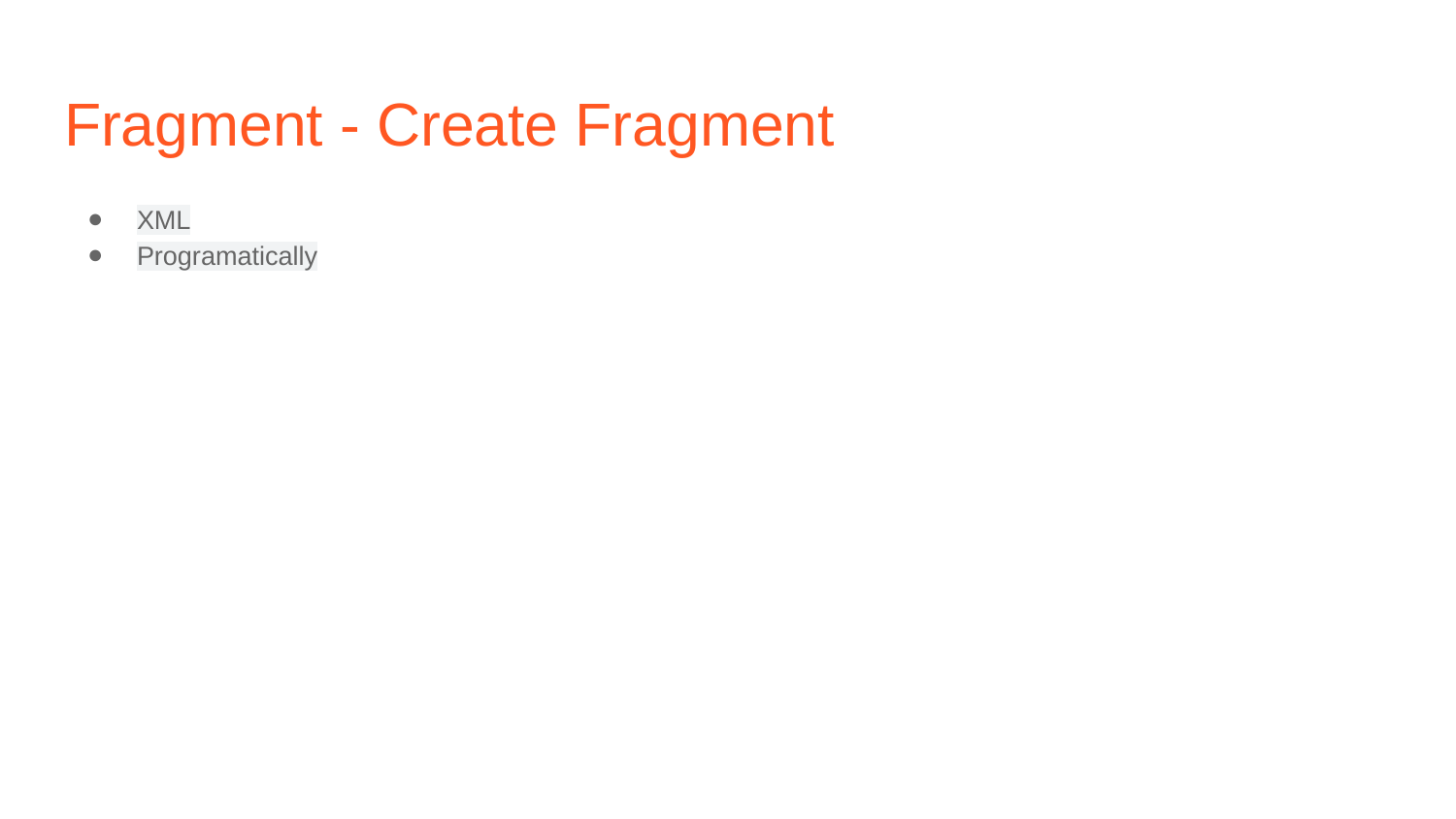

# Fragment - Create Fragment
XML
Programatically